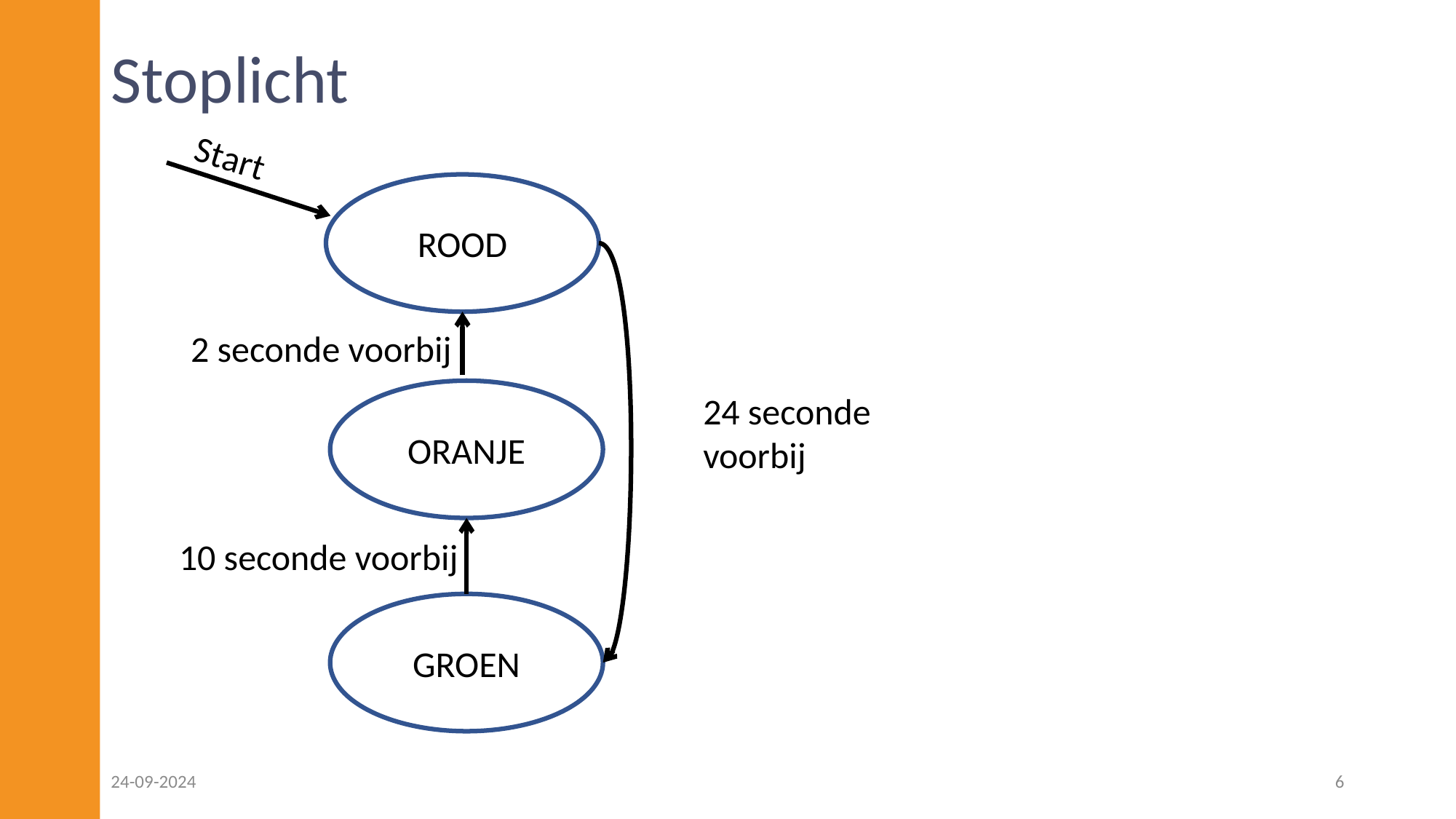

# Stoplicht
Start
ROOD

2 seconde voorbij
ORANJE
24 seconde
voorbij
10 seconde voorbij
GROEN
24-09-2024

6